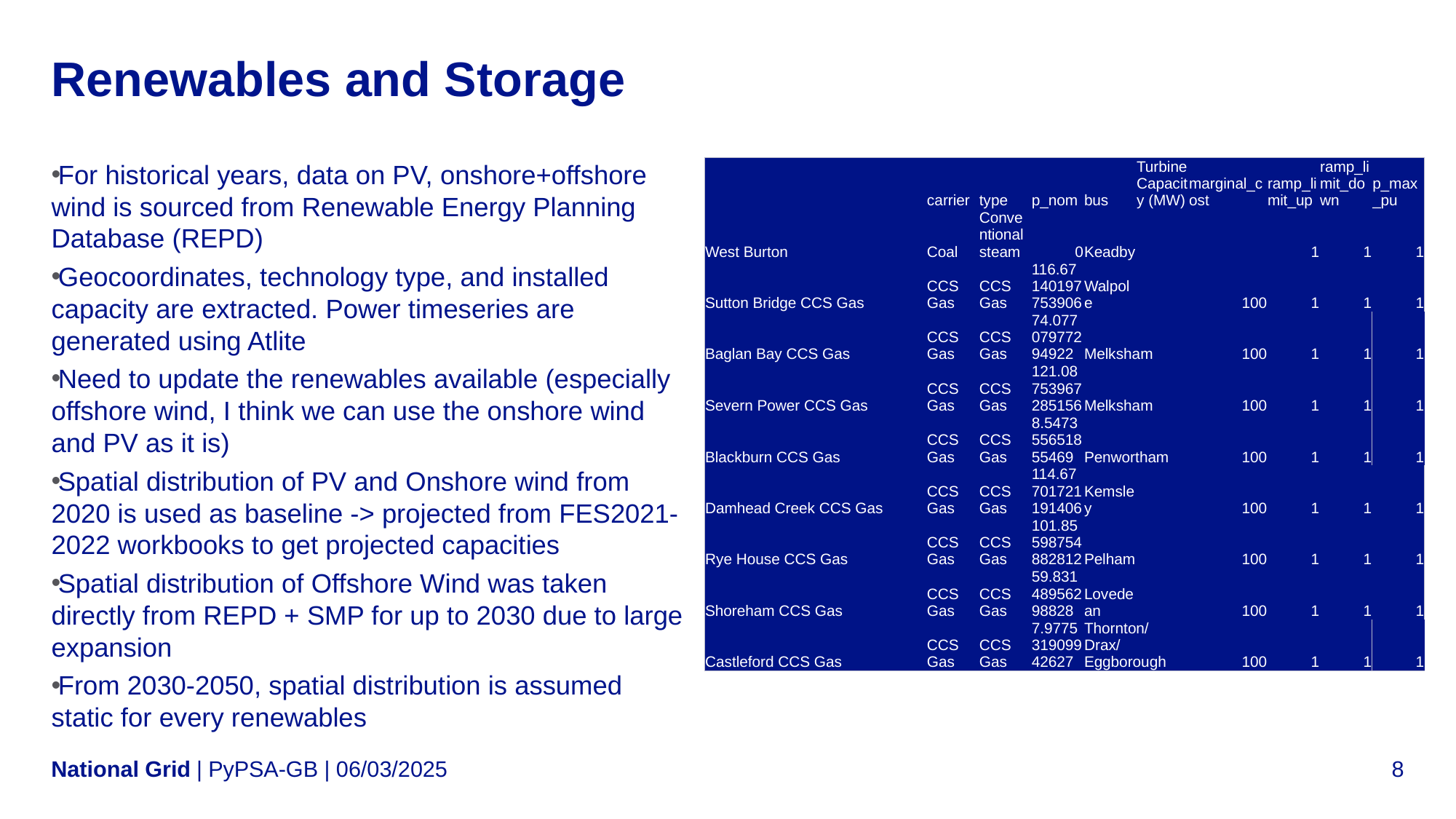

# Renewables and Storage
|  | carrier | type | p\_nom | bus | Turbine Capacity (MW) | marginal\_cost | ramp\_limit\_up | ramp\_limit\_down | p\_max\_pu |
| --- | --- | --- | --- | --- | --- | --- | --- | --- | --- |
| West Burton | Coal | Conventional steam | 0 | Keadby |  |  | 1 | 1 | 1 |
| Sutton Bridge CCS Gas | CCS Gas | CCS Gas | 116.67140197753906 | Walpole |  | 100 | 1 | 1 | 1 |
| Baglan Bay CCS Gas | CCS Gas | CCS Gas | 74.07707977294922 | Melksham |  | 100 | 1 | 1 | 1 |
| Severn Power CCS Gas | CCS Gas | CCS Gas | 121.08753967285156 | Melksham |  | 100 | 1 | 1 | 1 |
| Blackburn CCS Gas | CCS Gas | CCS Gas | 8.547355651855469 | Penwortham |  | 100 | 1 | 1 | 1 |
| Damhead Creek CCS Gas | CCS Gas | CCS Gas | 114.67701721191406 | Kemsley |  | 100 | 1 | 1 | 1 |
| Rye House CCS Gas | CCS Gas | CCS Gas | 101.85598754882812 | Pelham |  | 100 | 1 | 1 | 1 |
| Shoreham CCS Gas | CCS Gas | CCS Gas | 59.83148956298828 | Lovedean |  | 100 | 1 | 1 | 1 |
| Castleford CCS Gas | CCS Gas | CCS Gas | 7.977531909942627 | Thornton/Drax/Eggborough |  | 100 | 1 | 1 | 1 |
For historical years, data on PV, onshore+offshore wind is sourced from Renewable Energy Planning Database (REPD)
Geocoordinates, technology type, and installed capacity are extracted. Power timeseries are generated using Atlite
Need to update the renewables available (especially offshore wind, I think we can use the onshore wind and PV as it is)
Spatial distribution of PV and Onshore wind from 2020 is used as baseline -> projected from FES2021-2022 workbooks to get projected capacities
Spatial distribution of Offshore Wind was taken directly from REPD + SMP for up to 2030 due to large expansion
From 2030-2050, spatial distribution is assumed static for every renewables
| PyPSA-GB | 06/03/2025